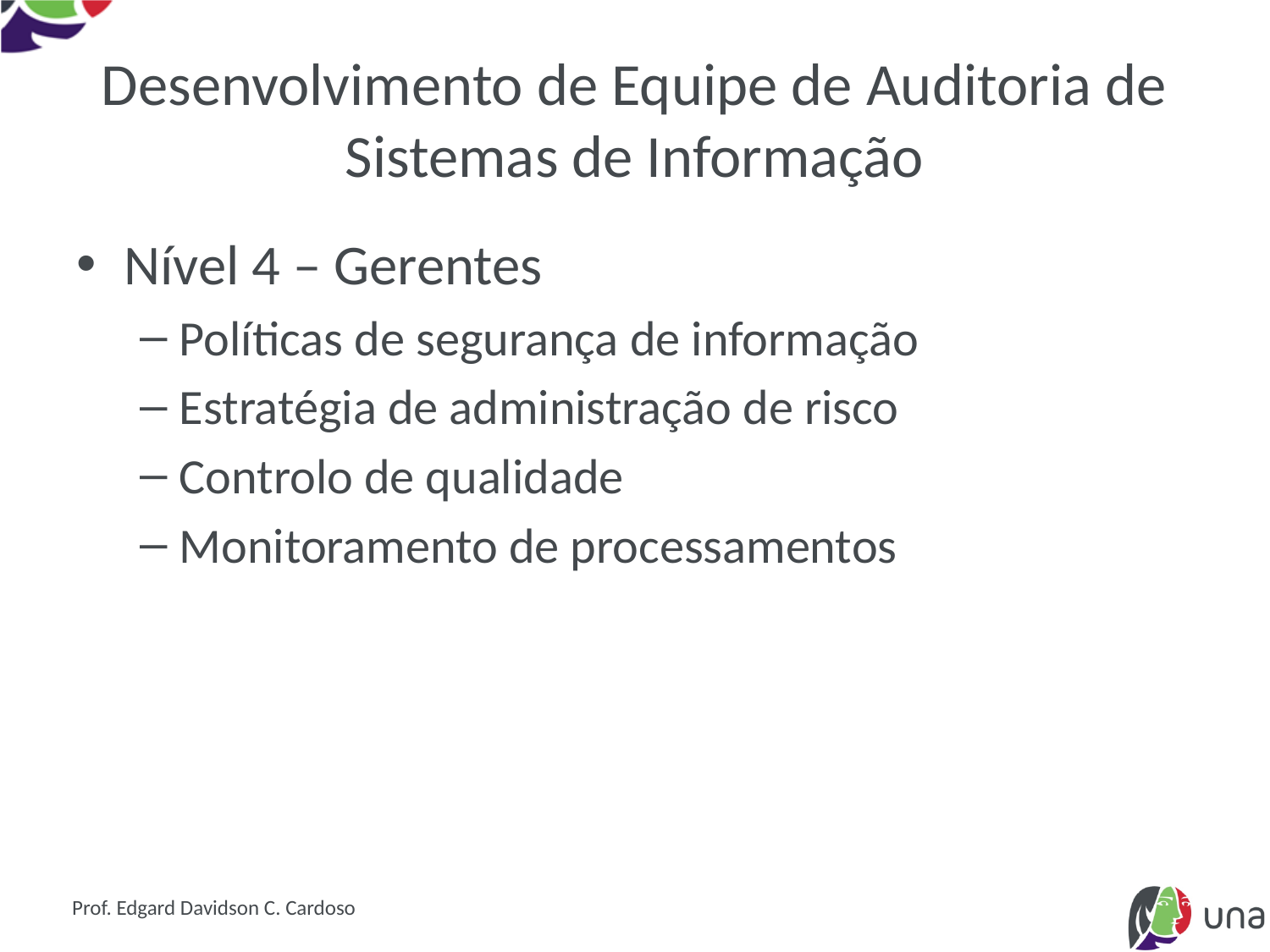

# Desenvolvimento de Equipe de Auditoria de Sistemas de Informação
Nível 4 – Gerentes
Políticas de segurança de informação
Estratégia de administração de risco
Controlo de qualidade
Monitoramento de processamentos